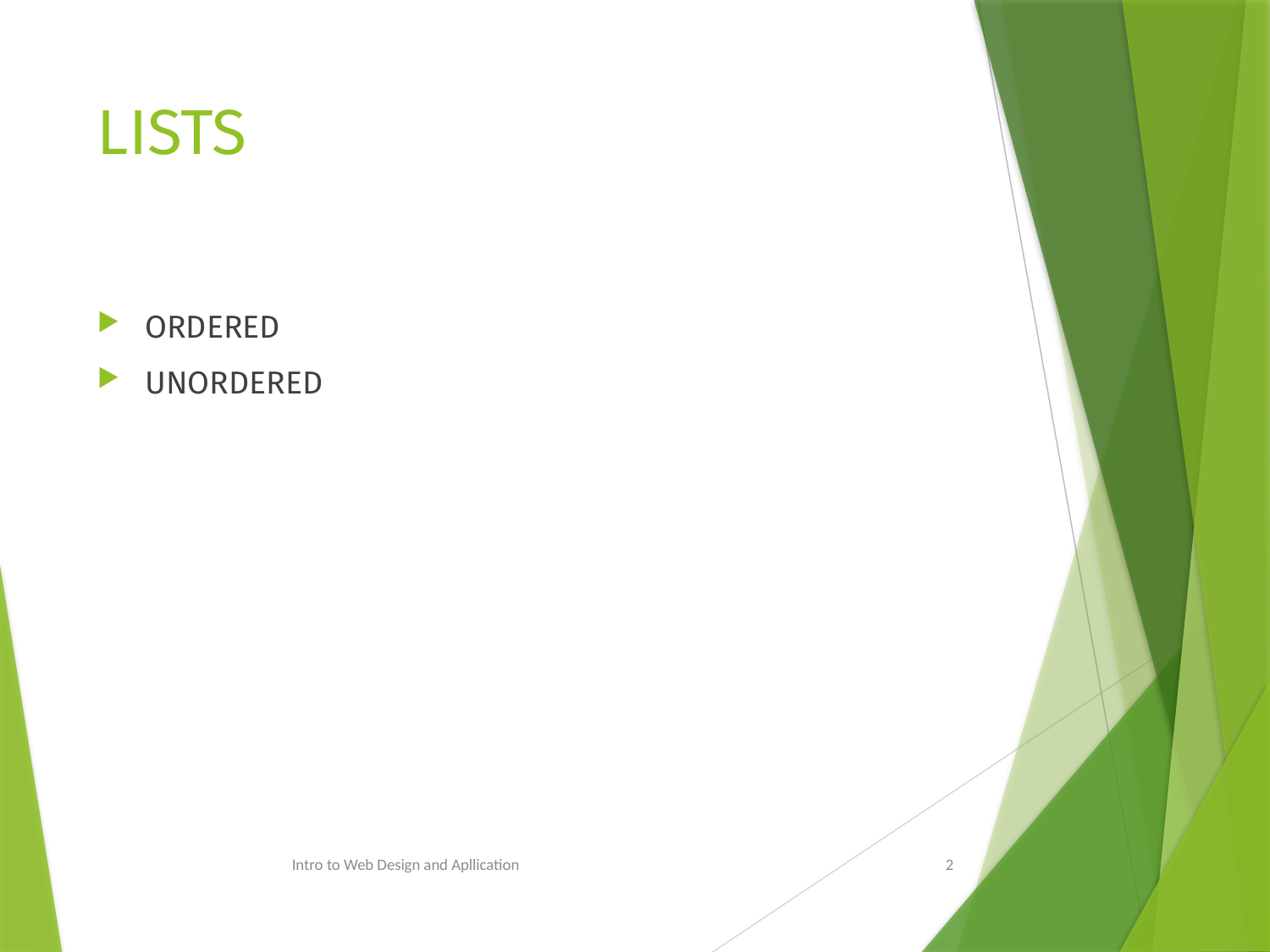

# LISTS
ORDERED
UNORDERED
Intro to Web Design and Apllication
2